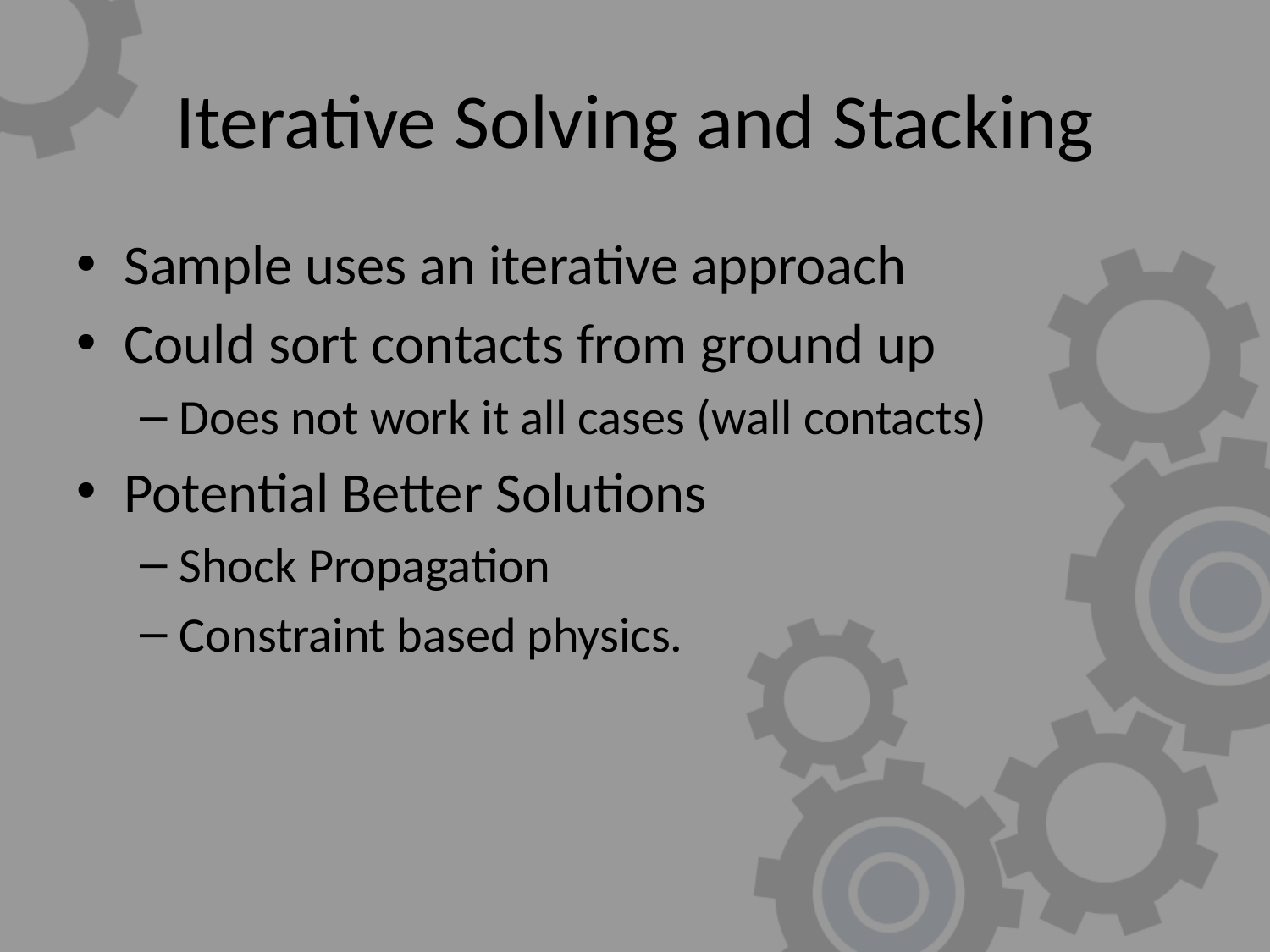

# Iterative Solving and Stacking
Sample uses an iterative approach
Could sort contacts from ground up
Does not work it all cases (wall contacts)
Potential Better Solutions
Shock Propagation
Constraint based physics.